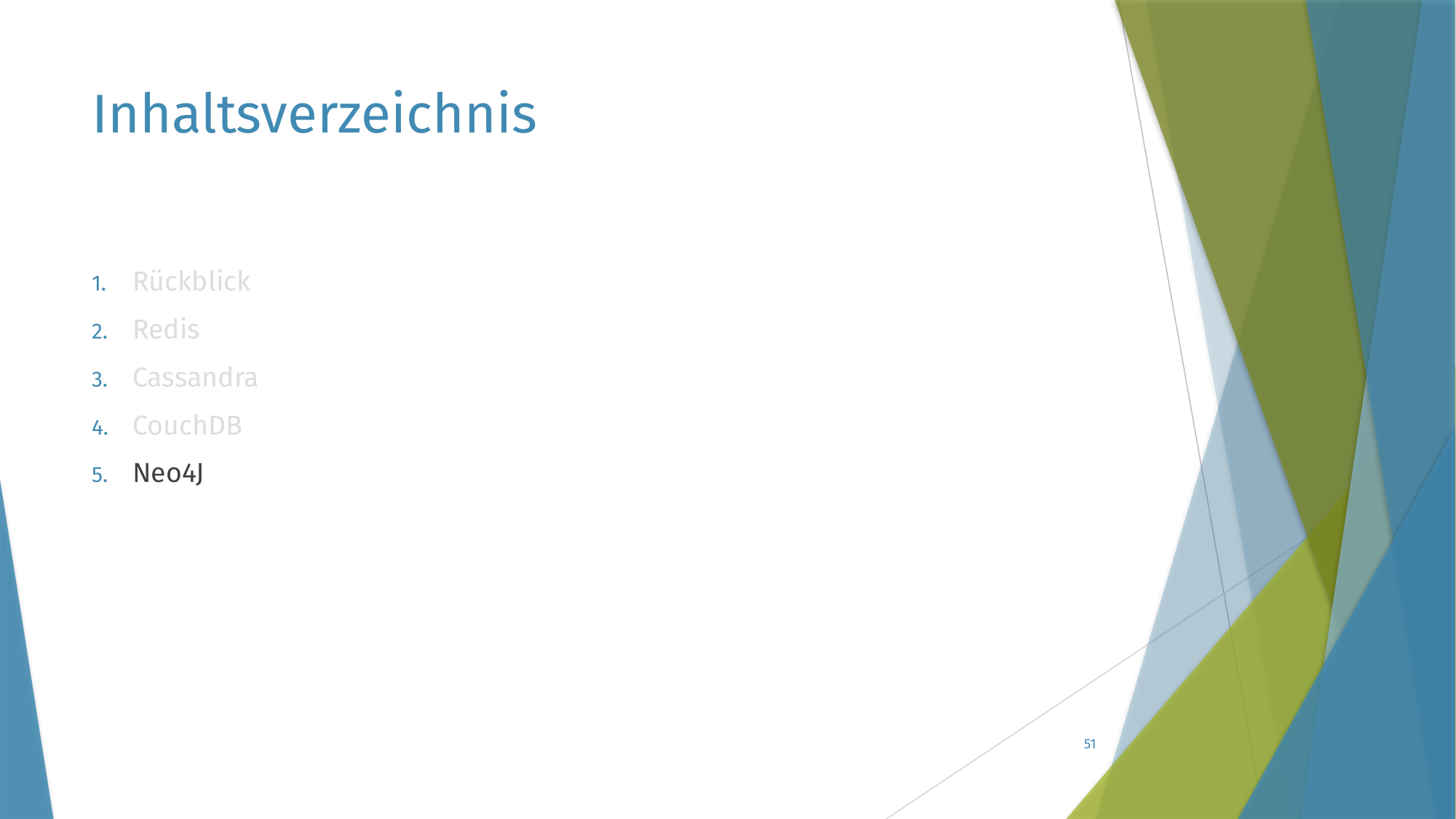

# Inhaltsverzeichnis
Rückblick
Redis
Cassandra
CouchDB
Neo4J
51